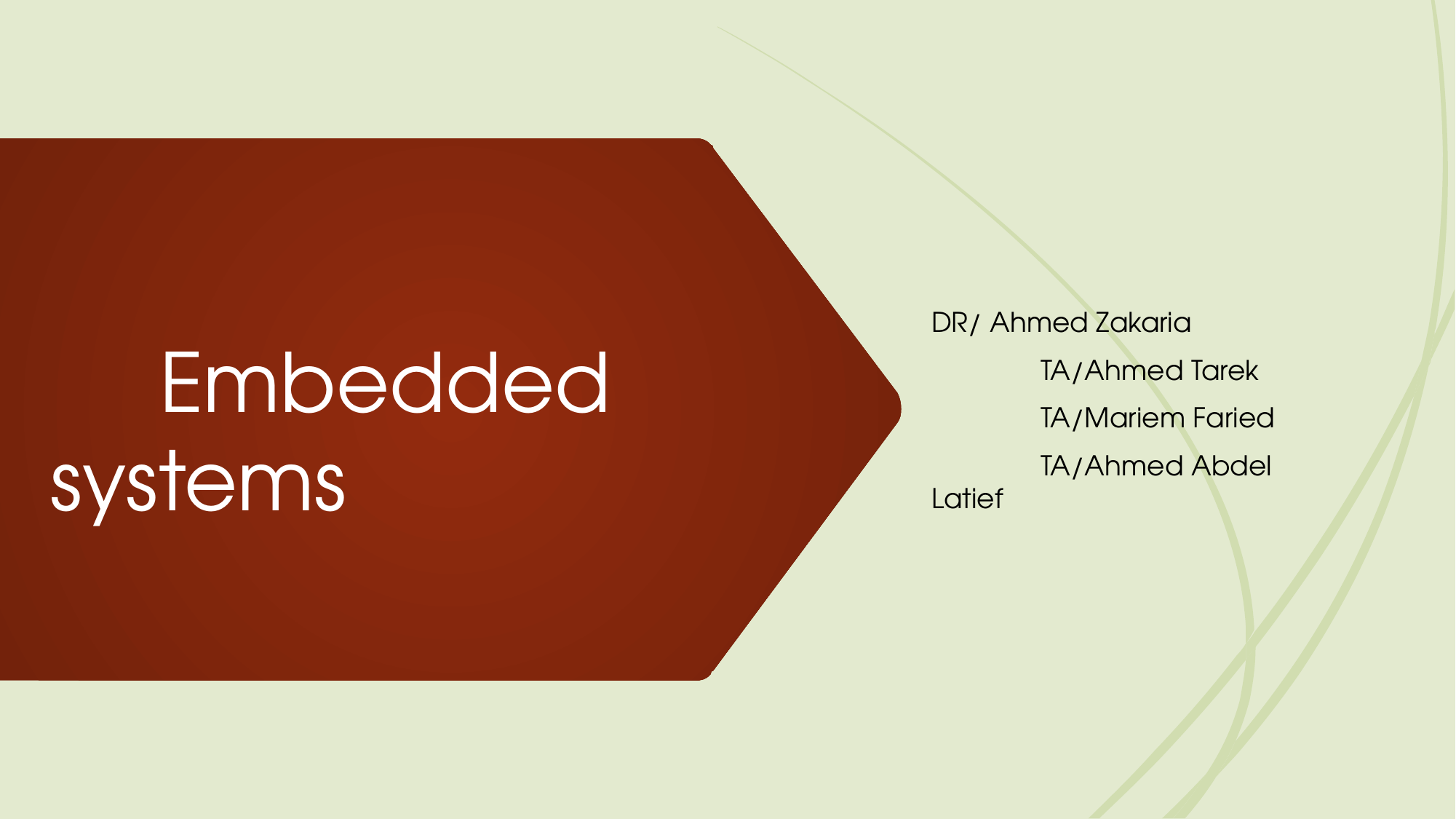

DR/ Ahmed Zakaria
	TA/Ahmed Tarek
	TA/Mariem Faried
	TA/Ahmed Abdel Latief

# Embedded systems